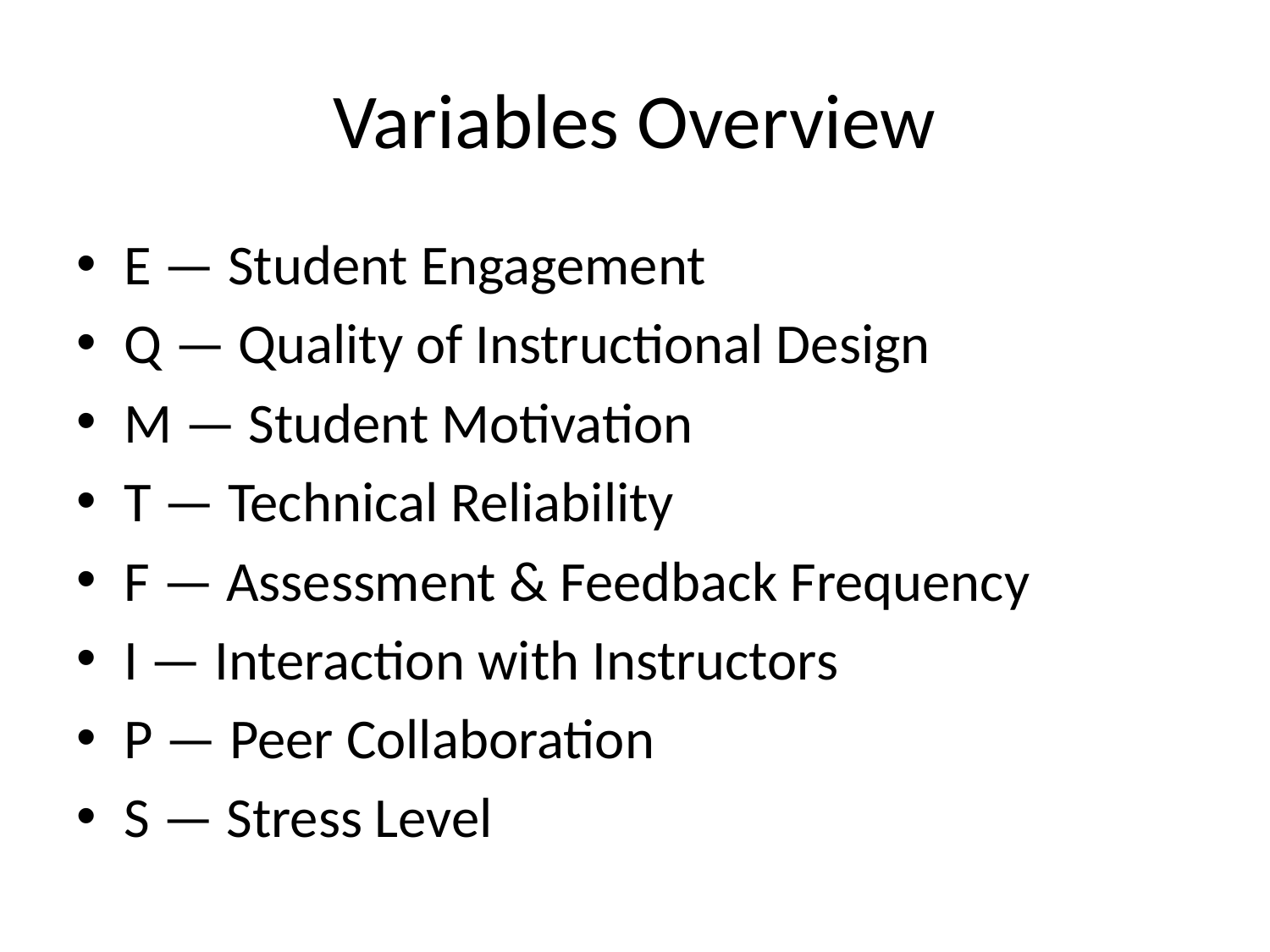

# Variables Overview
E — Student Engagement
Q — Quality of Instructional Design
M — Student Motivation
T — Technical Reliability
F — Assessment & Feedback Frequency
I — Interaction with Instructors
P — Peer Collaboration
S — Stress Level